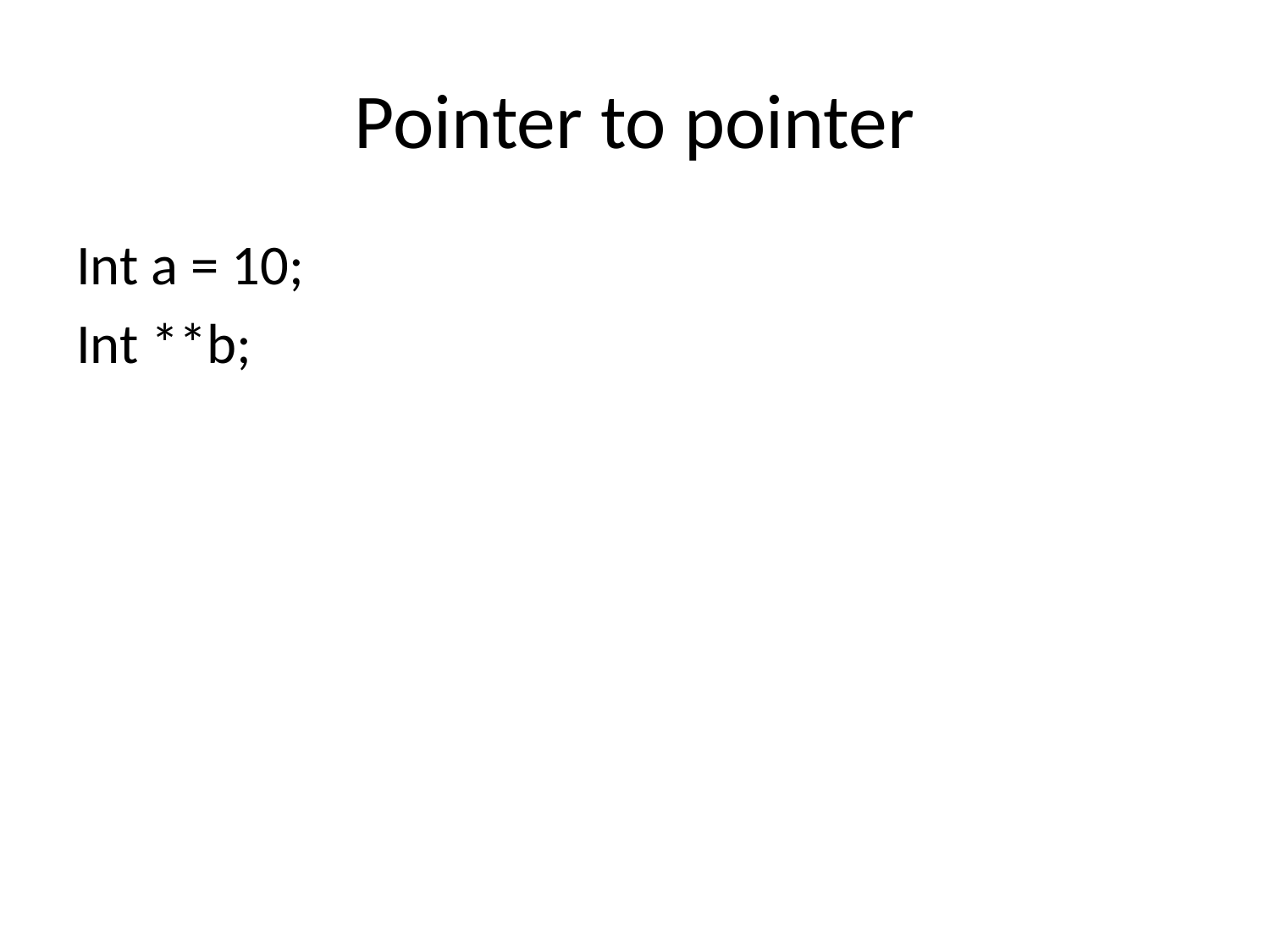

# Pointer to pointer
Int a = 10;
Int **b;